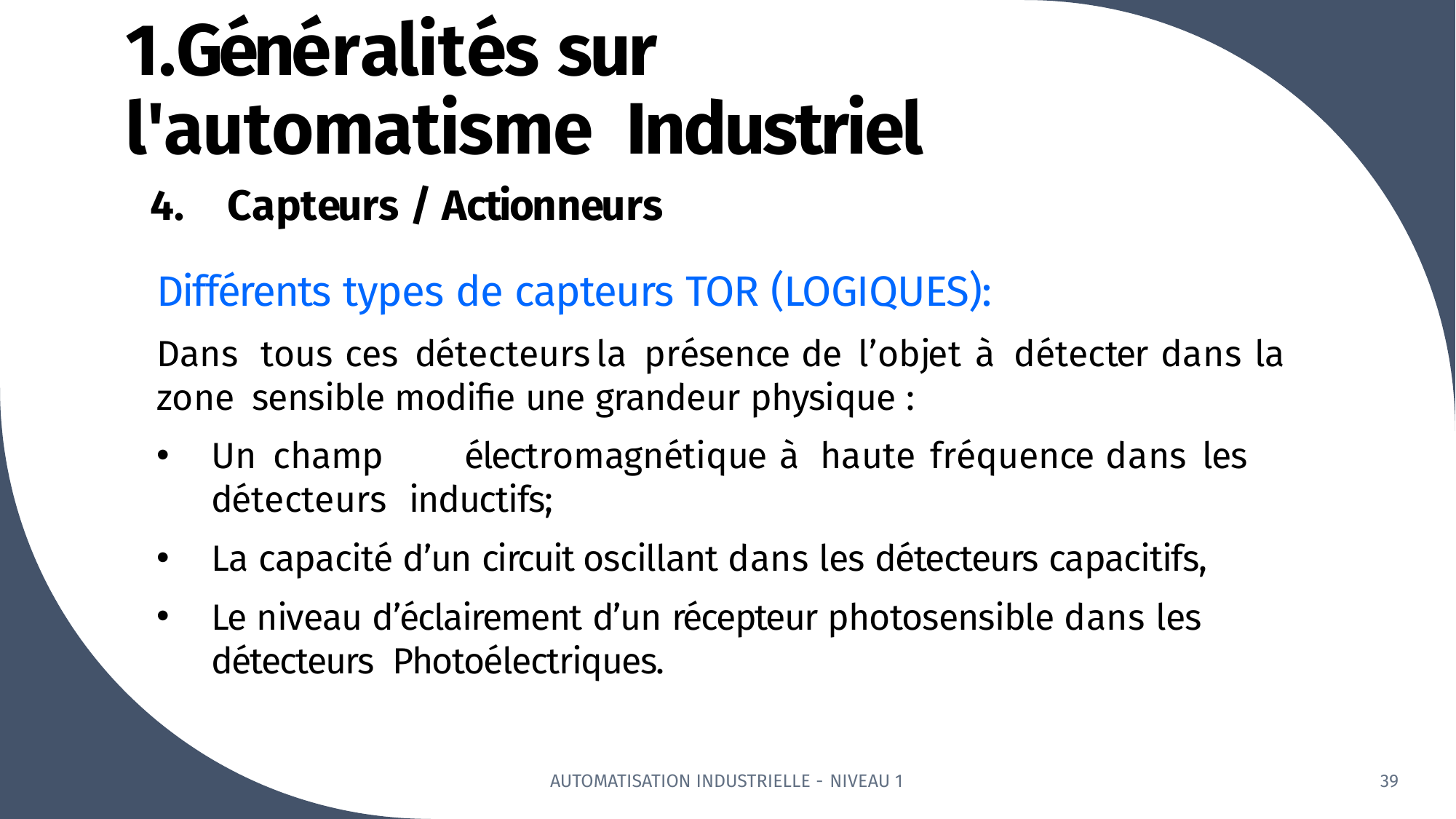

# 1.Généralités sur l'automatisme  Industriel
Capteurs / Actionneurs
Différents types de capteurs TOR (LOGIQUES):
Dans	tous	ces	détecteurs	la	présence	de	l’objet	à	détecter	dans	la	zone  sensible modifie une grandeur physique :
Un	champ	électromagnétique	à	haute	fréquence	dans	les	détecteurs  inductifs;
La capacité d’un circuit oscillant dans les détecteurs capacitifs,
Le niveau d’éclairement d’un récepteur photosensible dans les détecteurs  Photoélectriques.
AUTOMATISATION INDUSTRIELLE - NIVEAU 1
39